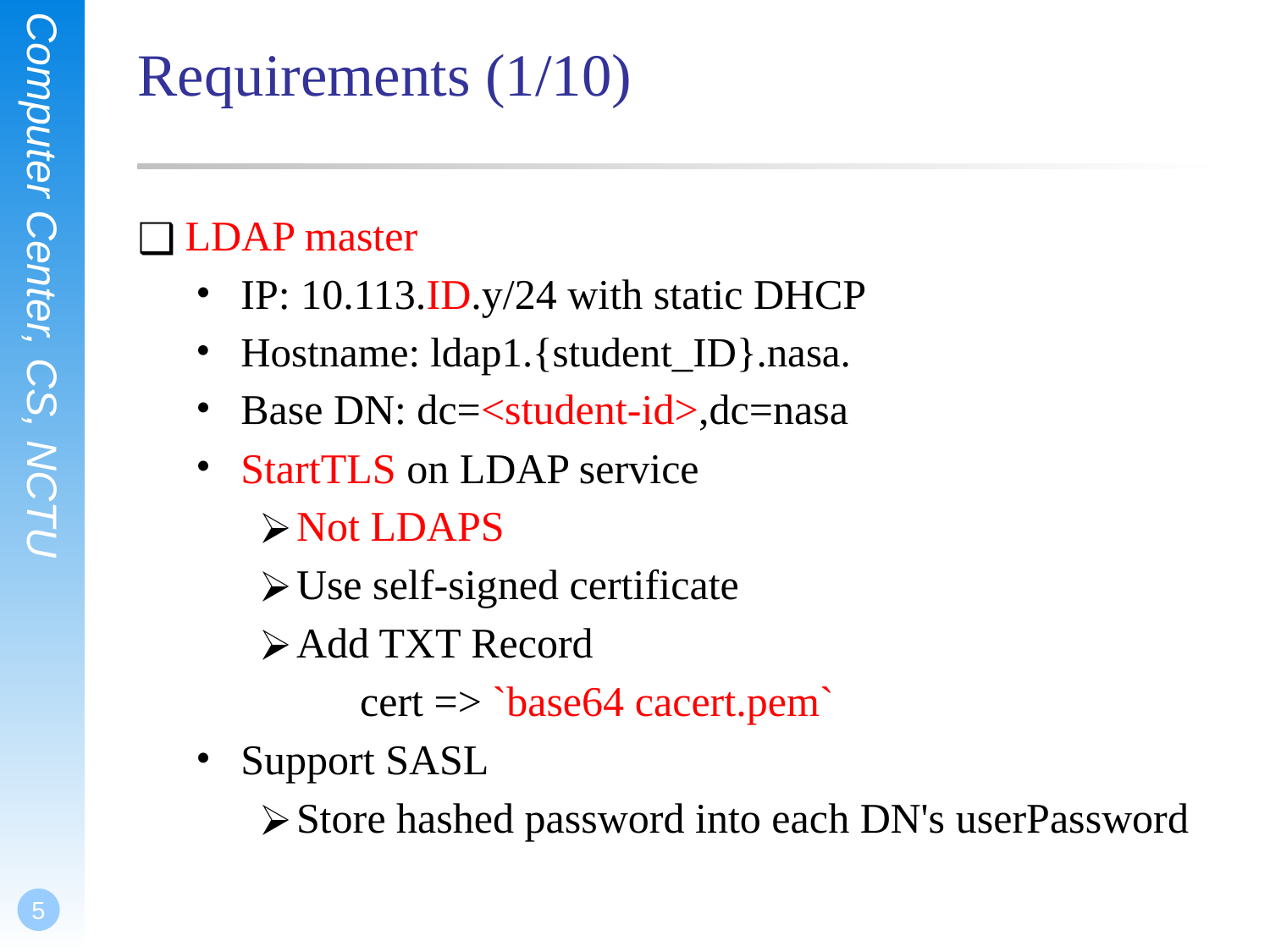

# Requirements (1/10)
LDAP master
IP: 10.113.ID.y/24 with static DHCP
Hostname: ldap1.{student_ID}.nasa.
Base DN: dc=<student-id>,dc=nasa
StartTLS on LDAP service
Not LDAPS
Use self-signed certificate
Add TXT Record
cert => `base64 cacert.pem`
Support SASL
Store hashed password into each DN's userPassword